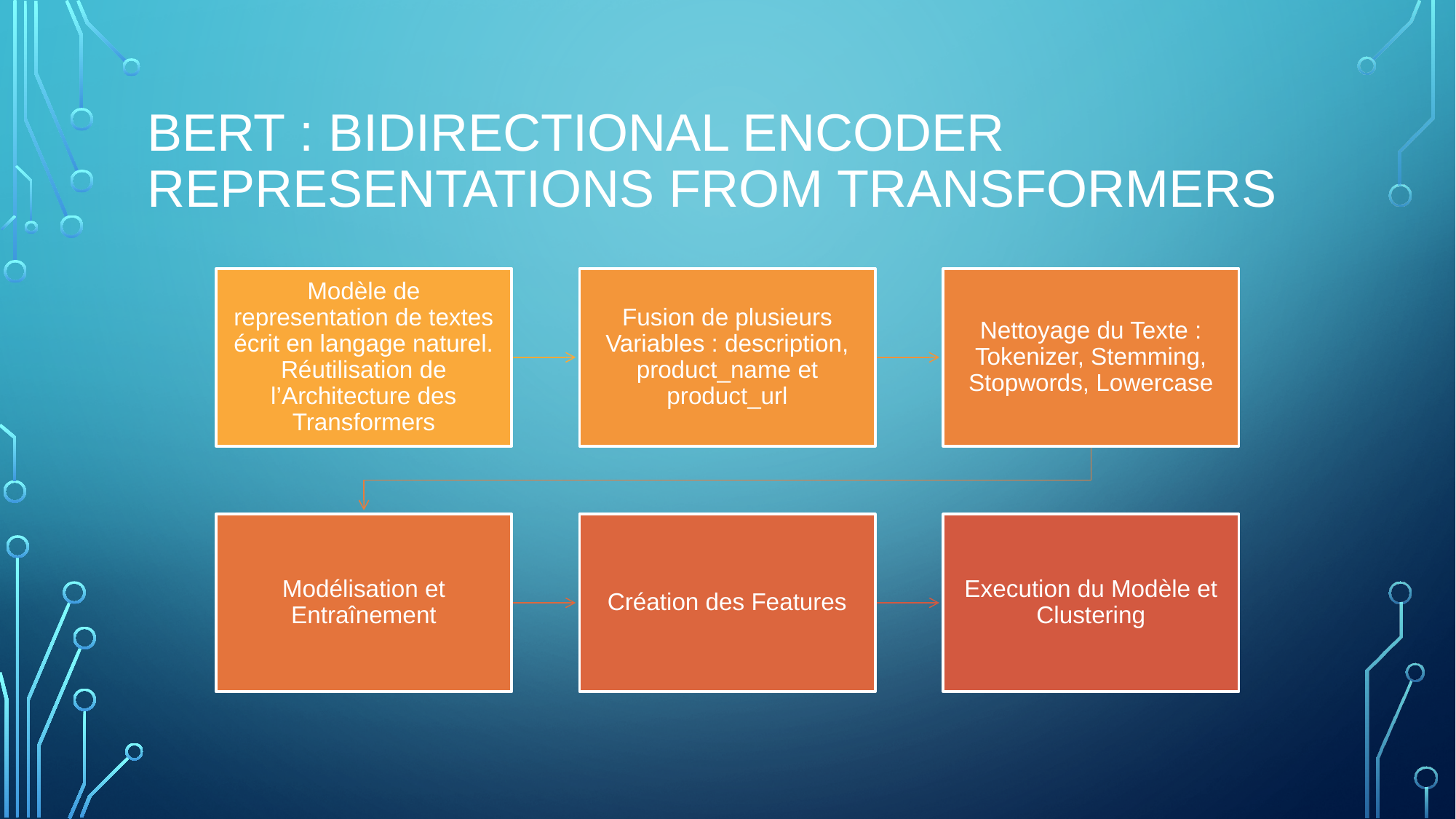

# BERT : Bidirectional Encoder Representations from Transformers

Modèle de representation de textes écrit en langage naturel. Réutilisation de l’Architecture des Transformers

Fusion de plusieurs Variables : description, product_name et product_url

Nettoyage du Texte : Tokenizer, Stemming, Stopwords, Lowercase

Modélisation et Entraînement

Création des Features
Execution du Modèle et Clustering